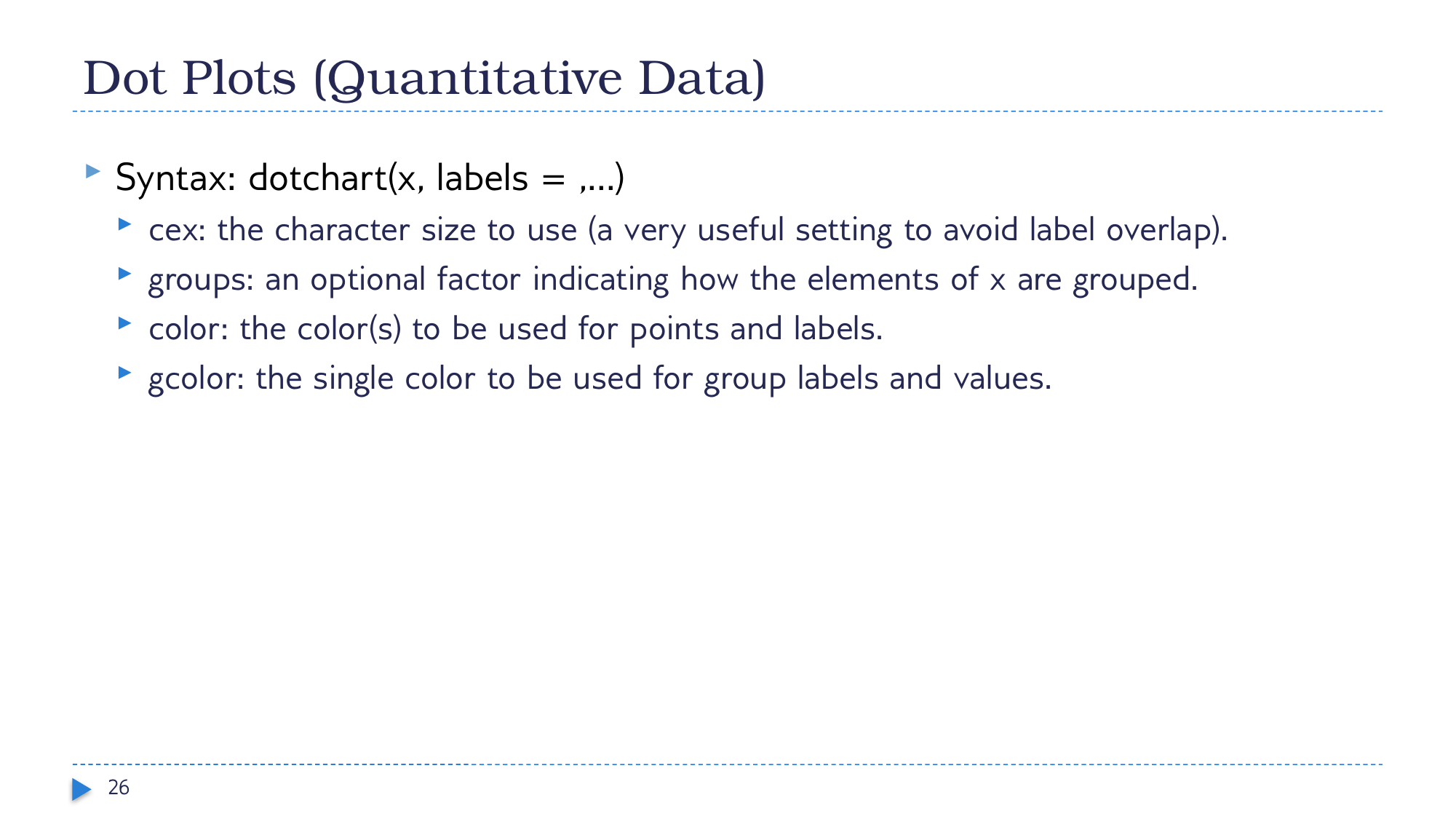

# Dot Plots (Quantitative Data)
Syntax: dotchart(x, labels = ,...)
cex: the character size to use (a very useful setting to avoid label overlap).
groups: an optional factor indicating how the elements of x are grouped.
color: the color(s) to be used for points and labels.
gcolor: the single color to be used for group labels and values.

26